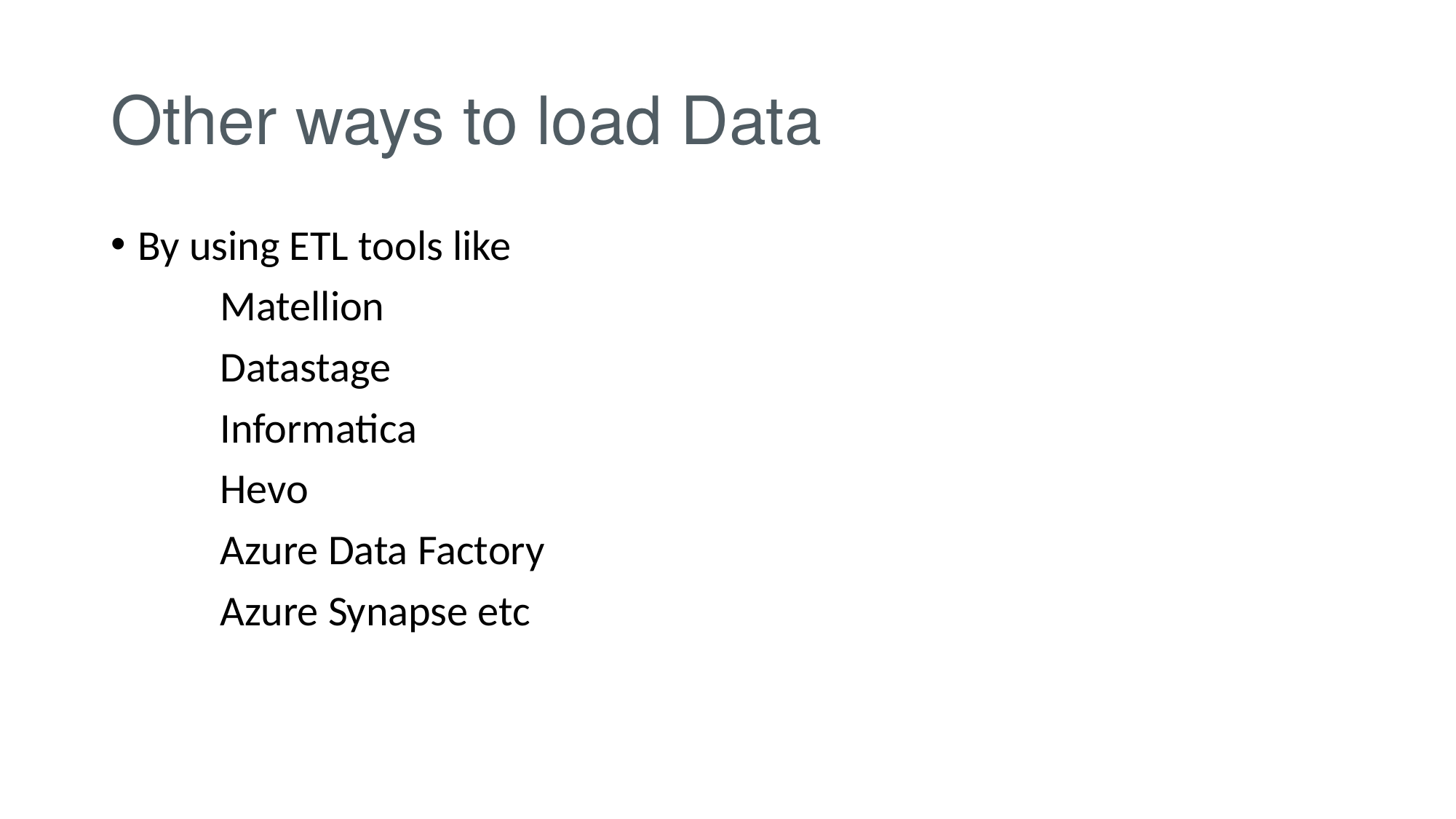

# Other ways to load Data
By using ETL tools like
	Matellion
	Datastage
	Informatica
	Hevo
	Azure Data Factory
	Azure Synapse etc